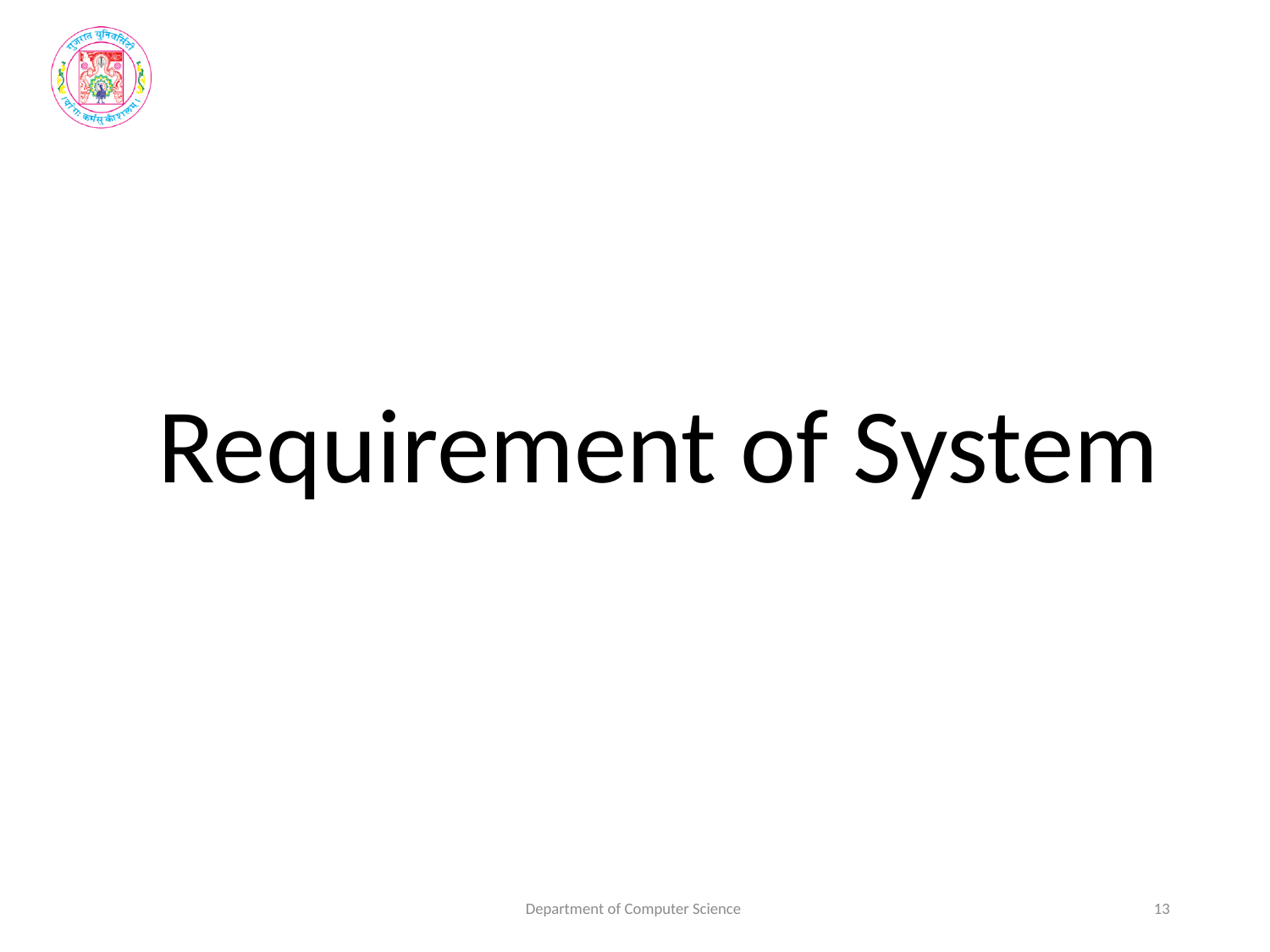

# Requirement of System
Department of Computer Science
13